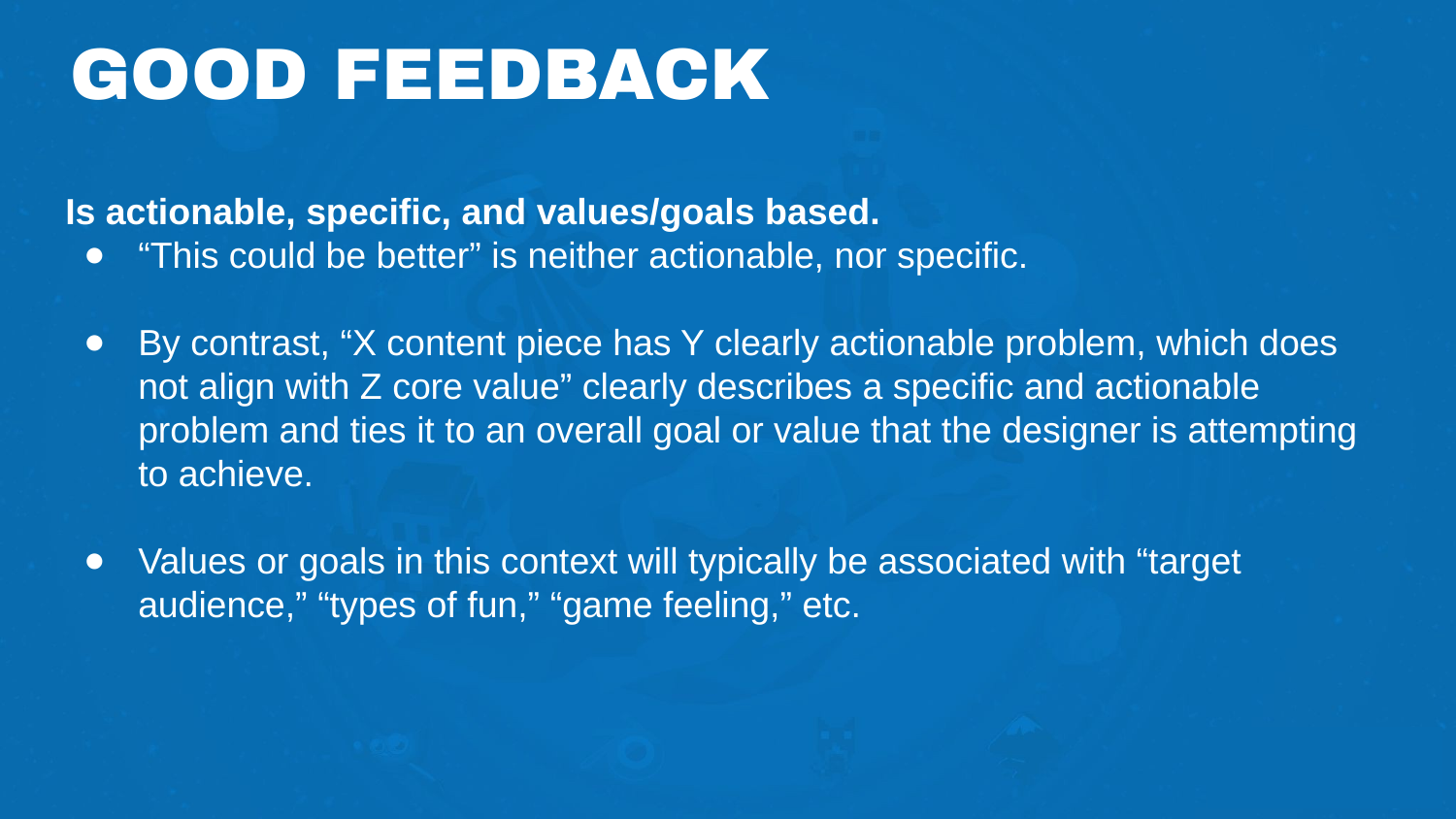

# GOOD FEEDBACK
Is actionable, specific, and values/goals based.
“This could be better” is neither actionable, nor specific.

By contrast, “X content piece has Y clearly actionable problem, which does not align with Z core value” clearly describes a specific and actionable problem and ties it to an overall goal or value that the designer is attempting to achieve.

Values or goals in this context will typically be associated with “target audience,” “types of fun,” “game feeling,” etc.